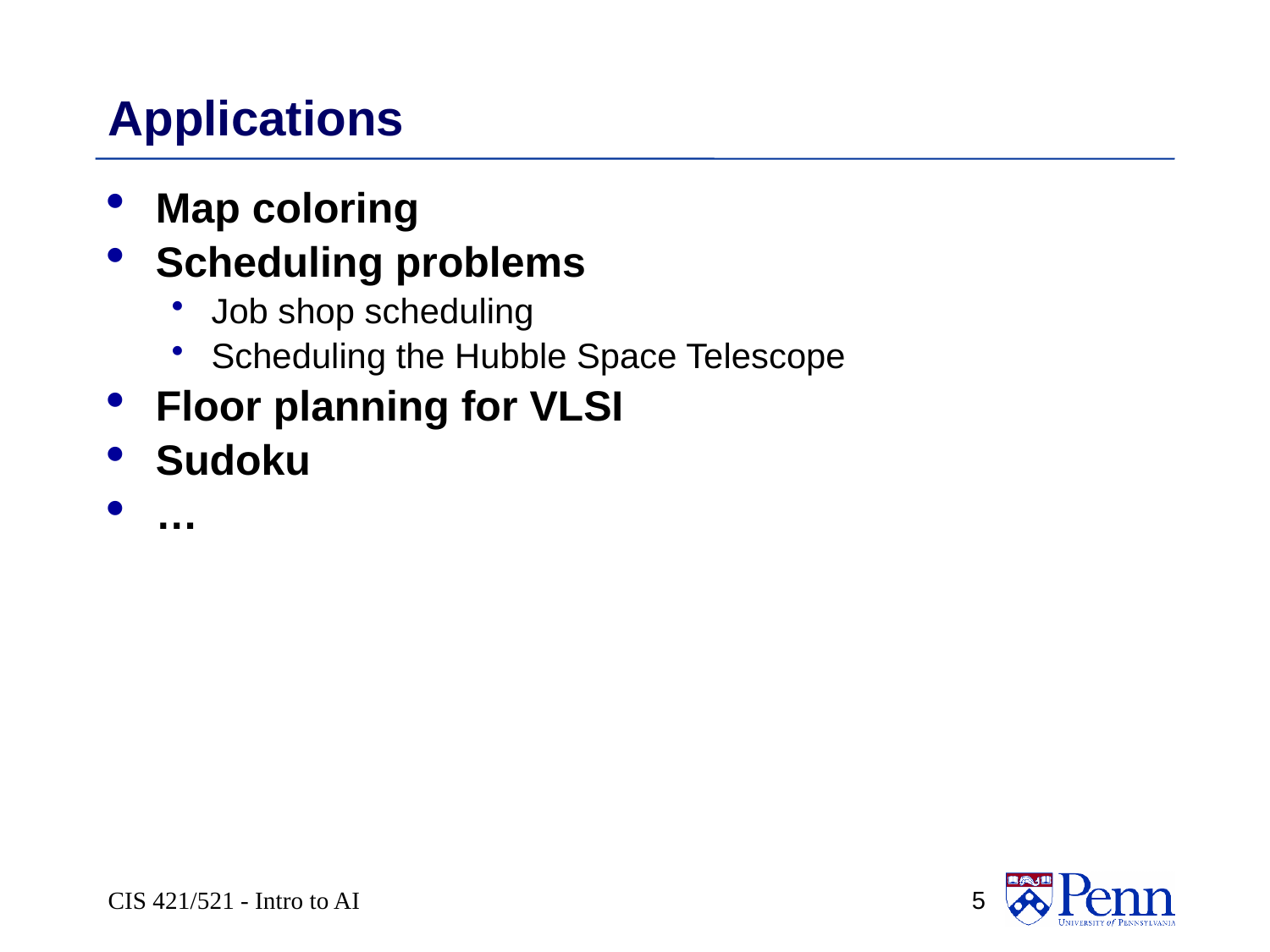

# Applications
Map coloring
Scheduling problems
Job shop scheduling
Scheduling the Hubble Space Telescope
Floor planning for VLSI
Sudoku
…

CIS 421/521 - Intro to AI
       5